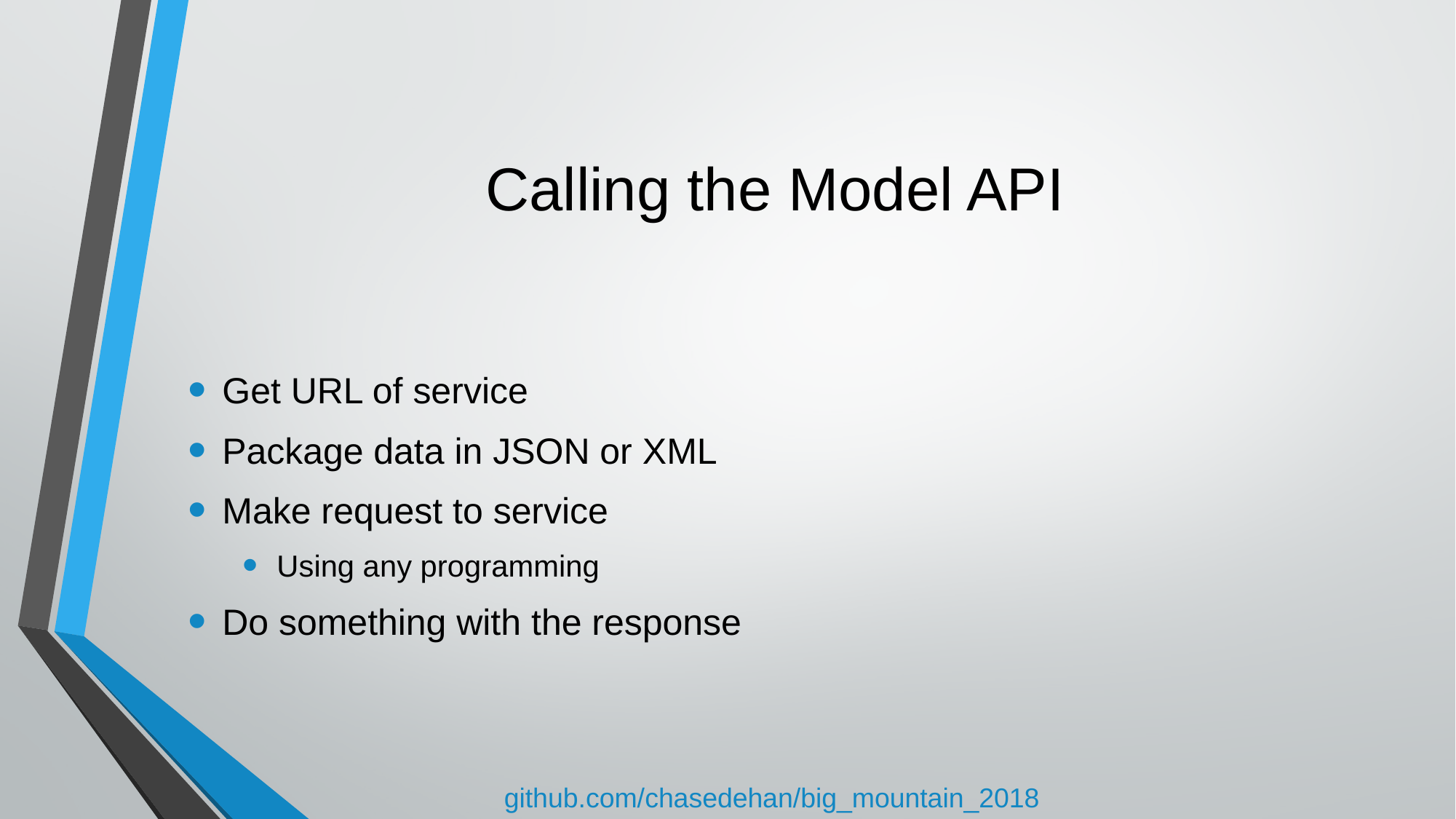

# Calling the Model API
Get URL of service
Package data in JSON or XML
Make request to service
Using any programming
Do something with the response
github.com/chasedehan/big_mountain_2018